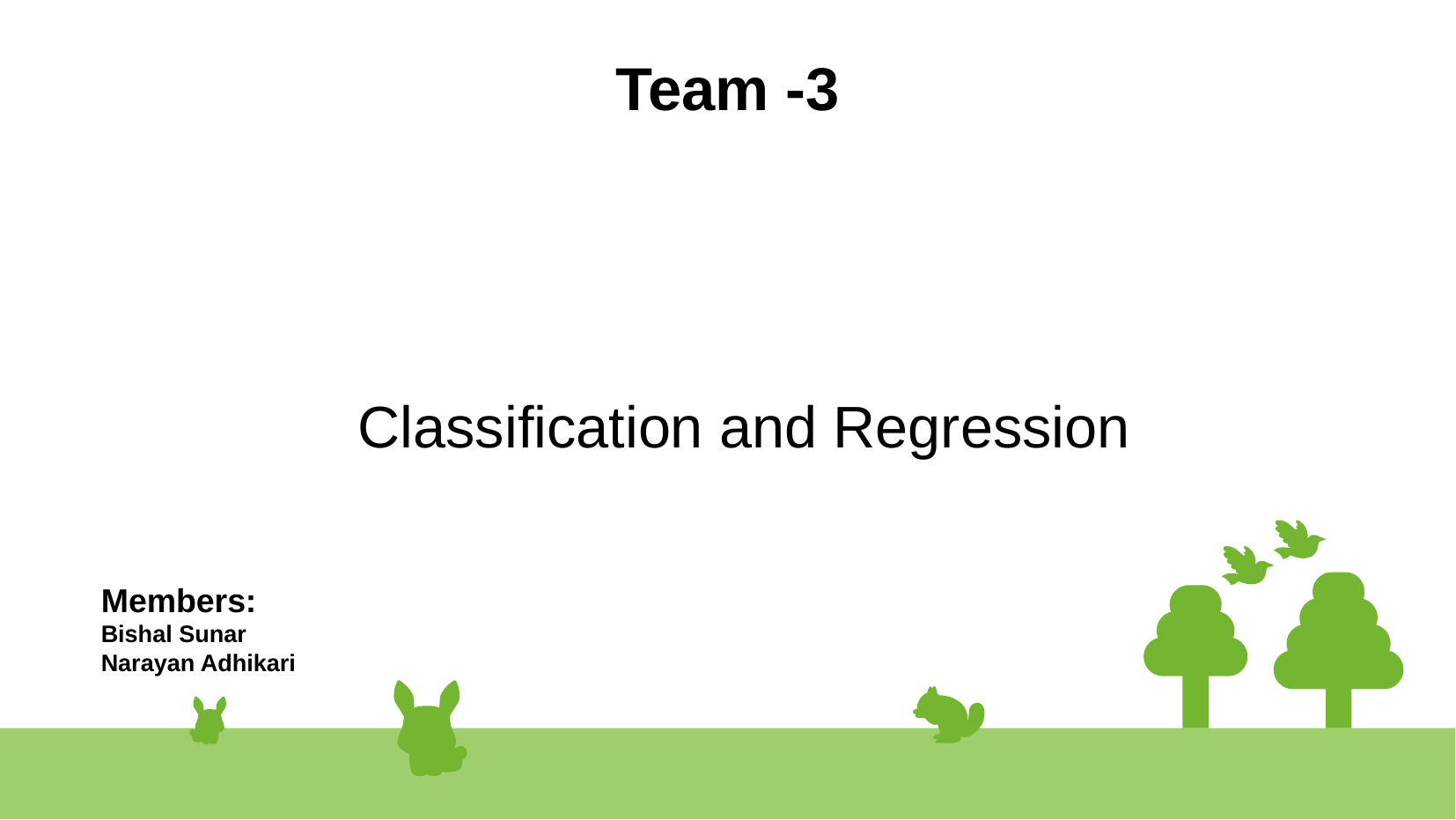

# Team -3
Classification and Regression
Members:
Bishal Sunar
Narayan Adhikari